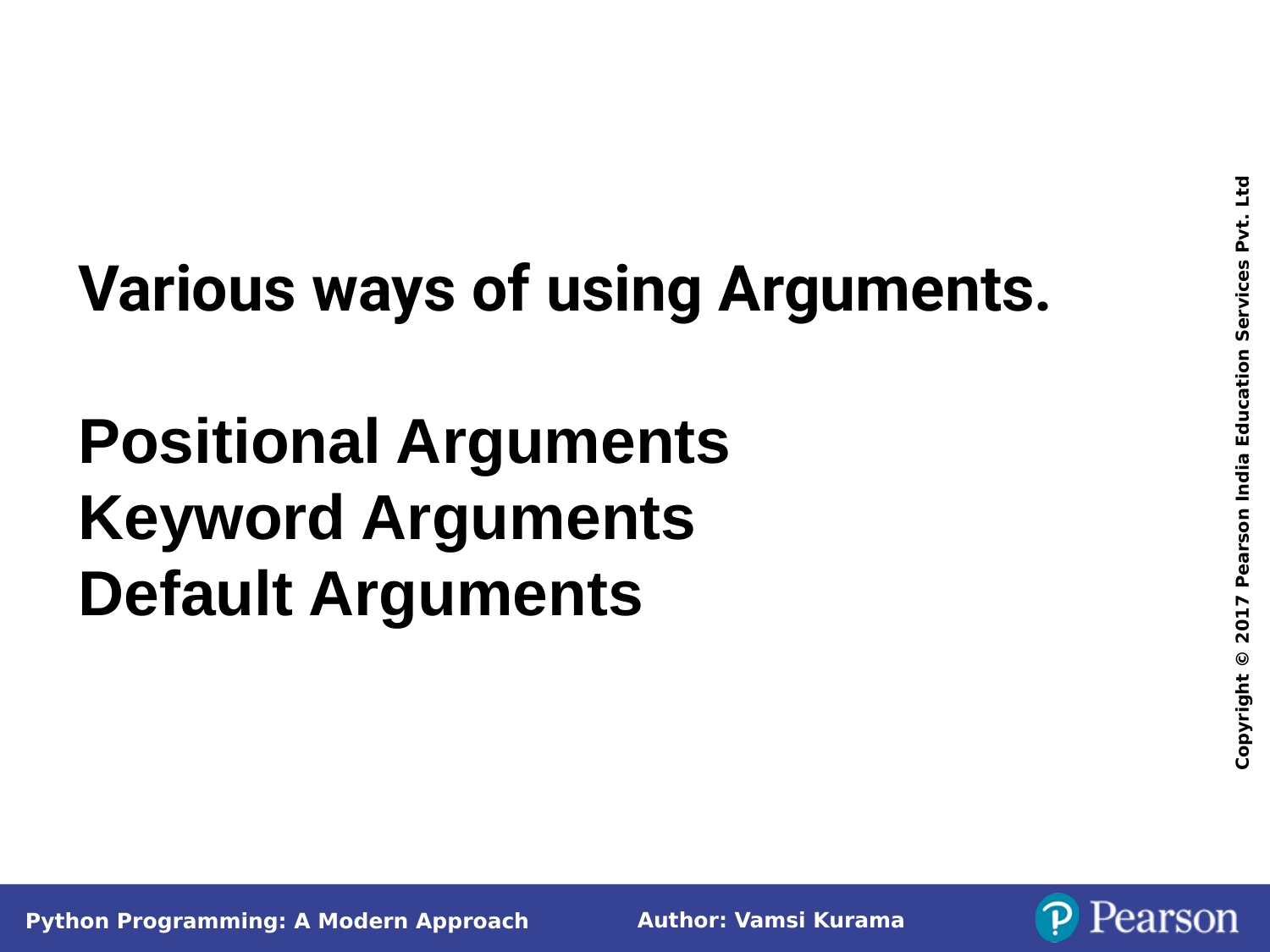

Various ways of using Arguments.

Positional Arguments
Keyword Arguments
Default Arguments